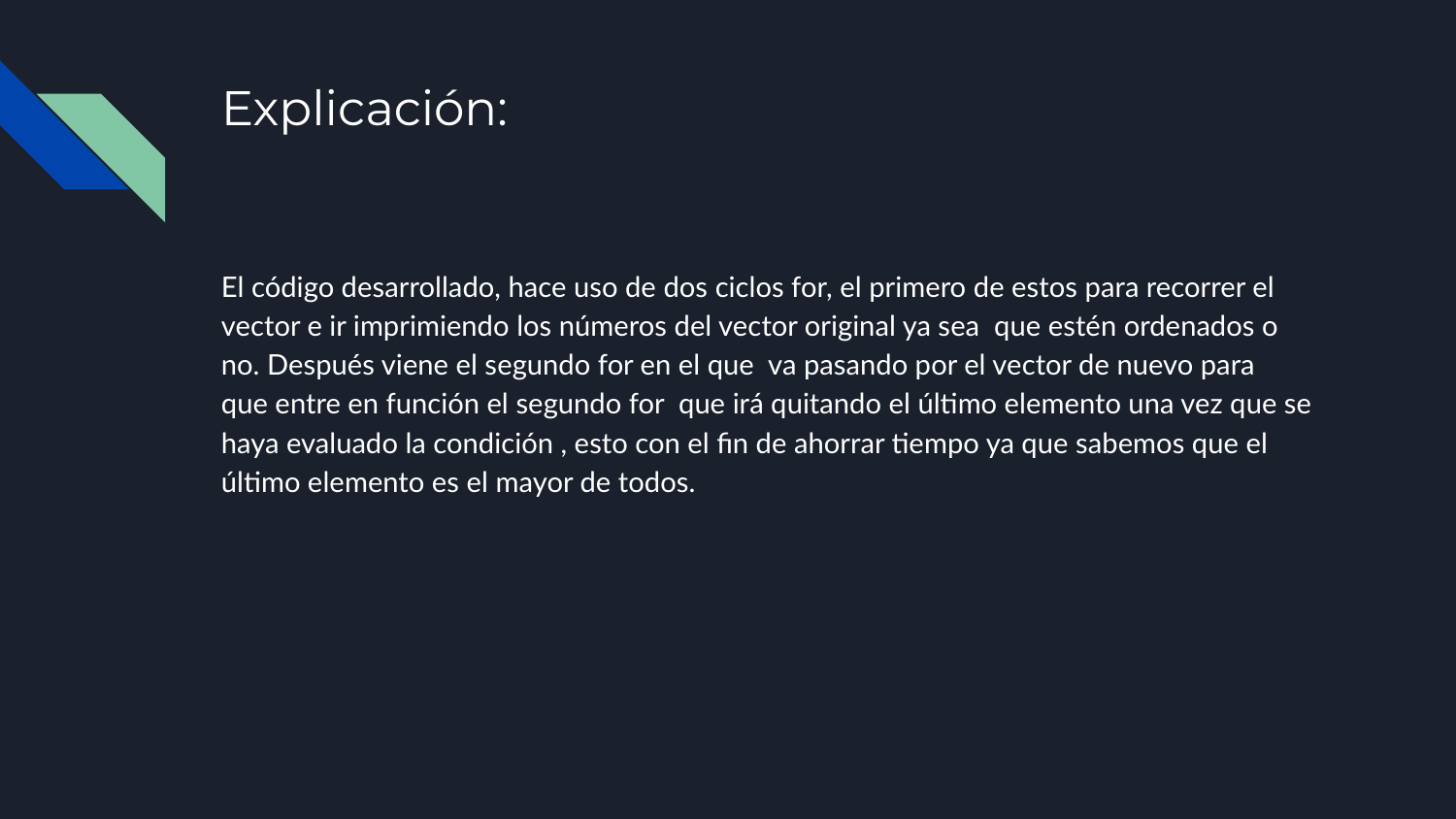

# Explicación:
El código desarrollado, hace uso de dos ciclos for, el primero de estos para recorrer el vector e ir imprimiendo los números del vector original ya sea  que estén ordenados o no. Después viene el segundo for en el que  va pasando por el vector de nuevo para  que entre en función el segundo for  que irá quitando el último elemento una vez que se haya evaluado la condición , esto con el fin de ahorrar tiempo ya que sabemos que el último elemento es el mayor de todos.